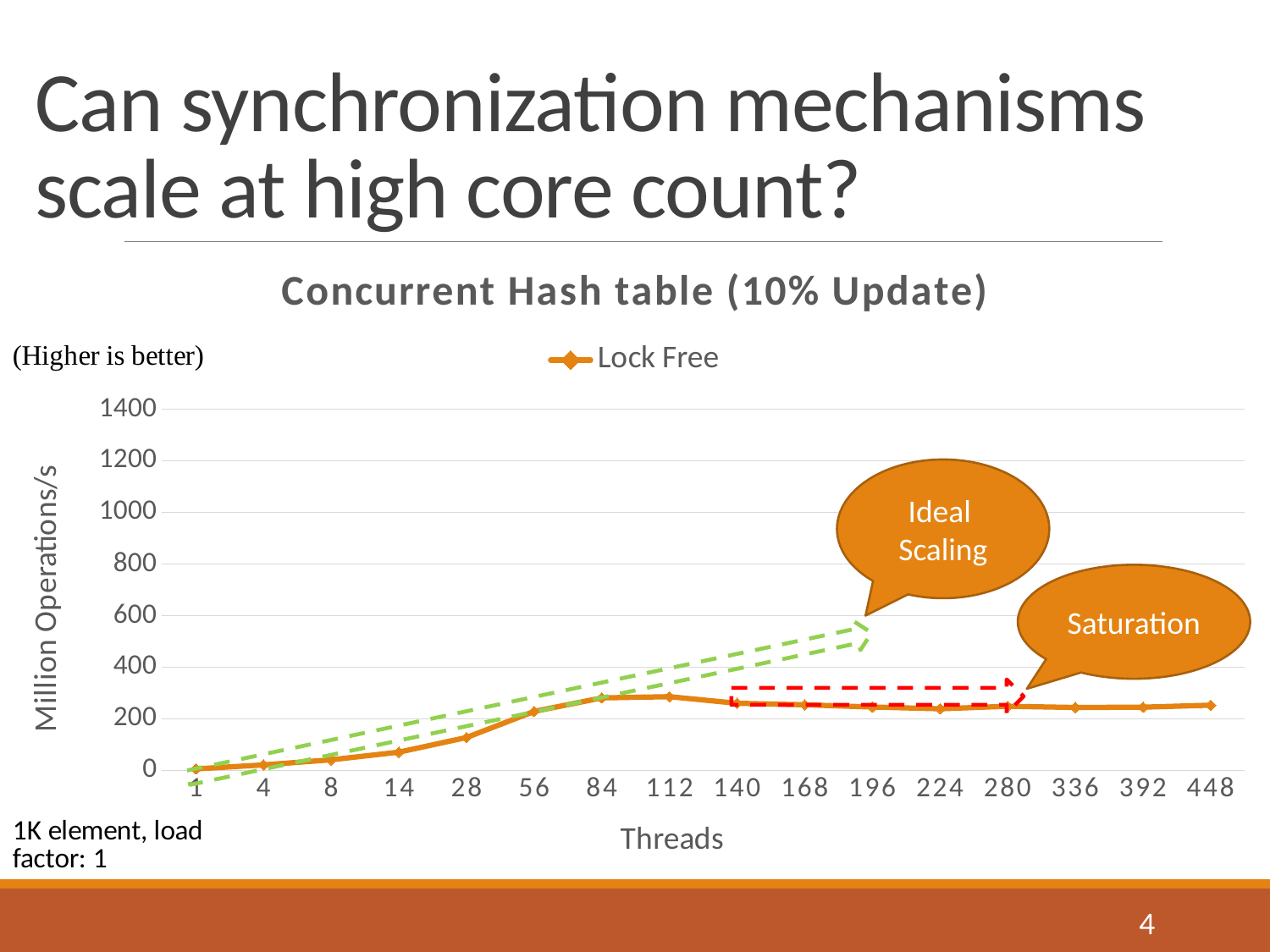

# Can synchronization mechanisms scale at high core count?

### Chart: Concurrent Hash table (10% Update)

| Category | Lock Free |
|---|---|
| 1 | 5.35720125 |
| 4 | 20.84971095 |
| 8 | 40.63305305 |
| 14 | 70.254562 |
| 28 | 126.8929131 |
| 56 | 228.0370792 |
| 84 | 280.6004021 |
| 112 | 285.2777825 |
| 140 | 259.5479652 |
| 168 | 253.9131651 |
| 196 | 245.1349536 |
| 224 | 238.316113 |
| 280 | 248.0296233 |
| 336 | 243.2783851 |
| 392 | 244.5911748 |
| 448 | 252.186399 |
Ideal
Scaling
Saturation

4